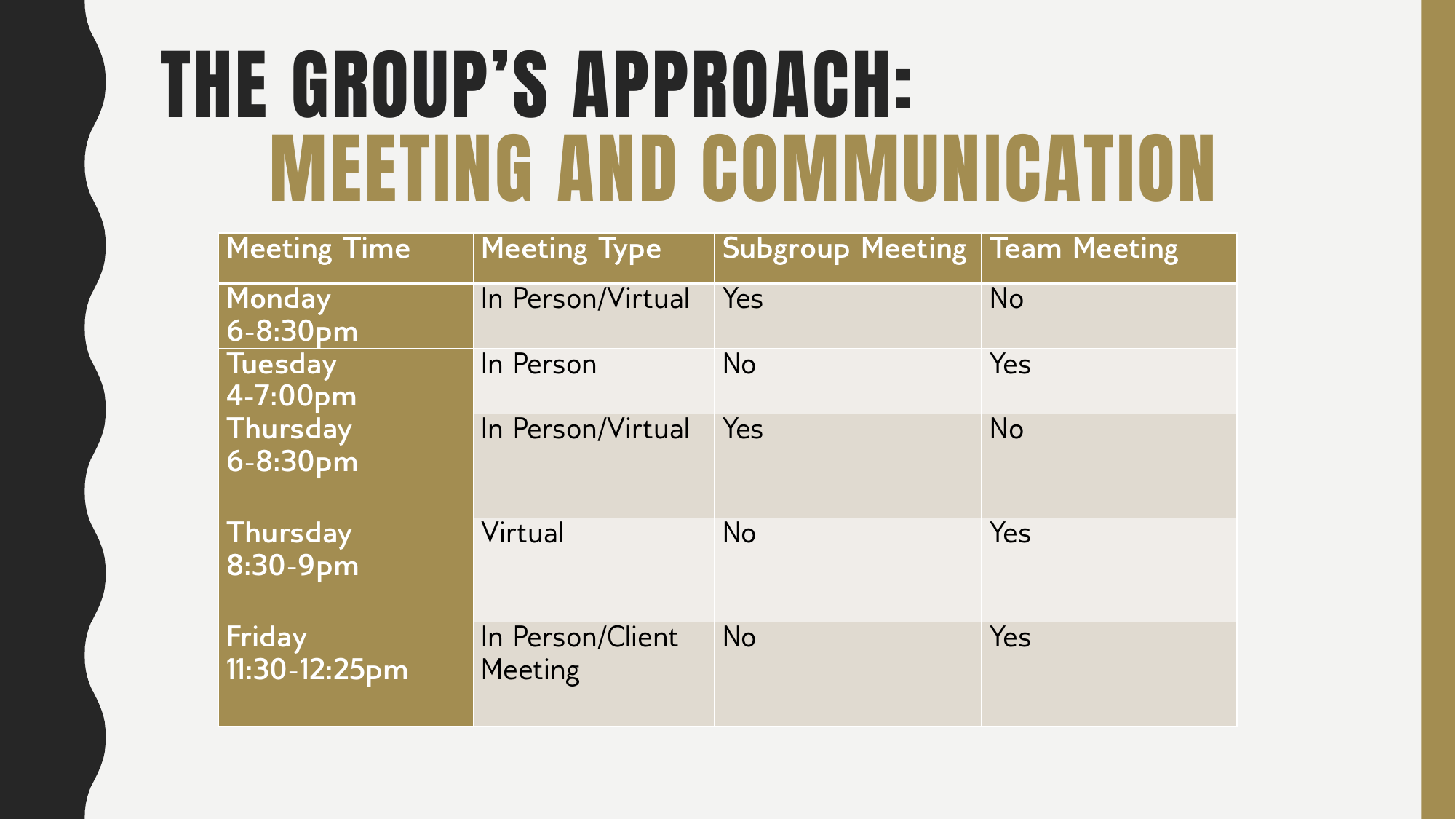

# The group’s approach: Meeting and communication
| Meeting Time | Meeting Type | Subgroup Meeting | Team Meeting |
| --- | --- | --- | --- |
| Monday 6-8:30pm | In Person/Virtual | Yes | No |
| Tuesday 4-7:00pm | In Person | No | Yes |
| Thursday 6-8:30pm | In Person/Virtual | Yes | No |
| Thursday 8:30-9pm | Virtual | No | Yes |
| Friday 11:30-12:25pm | In Person/Client Meeting | No | Yes |